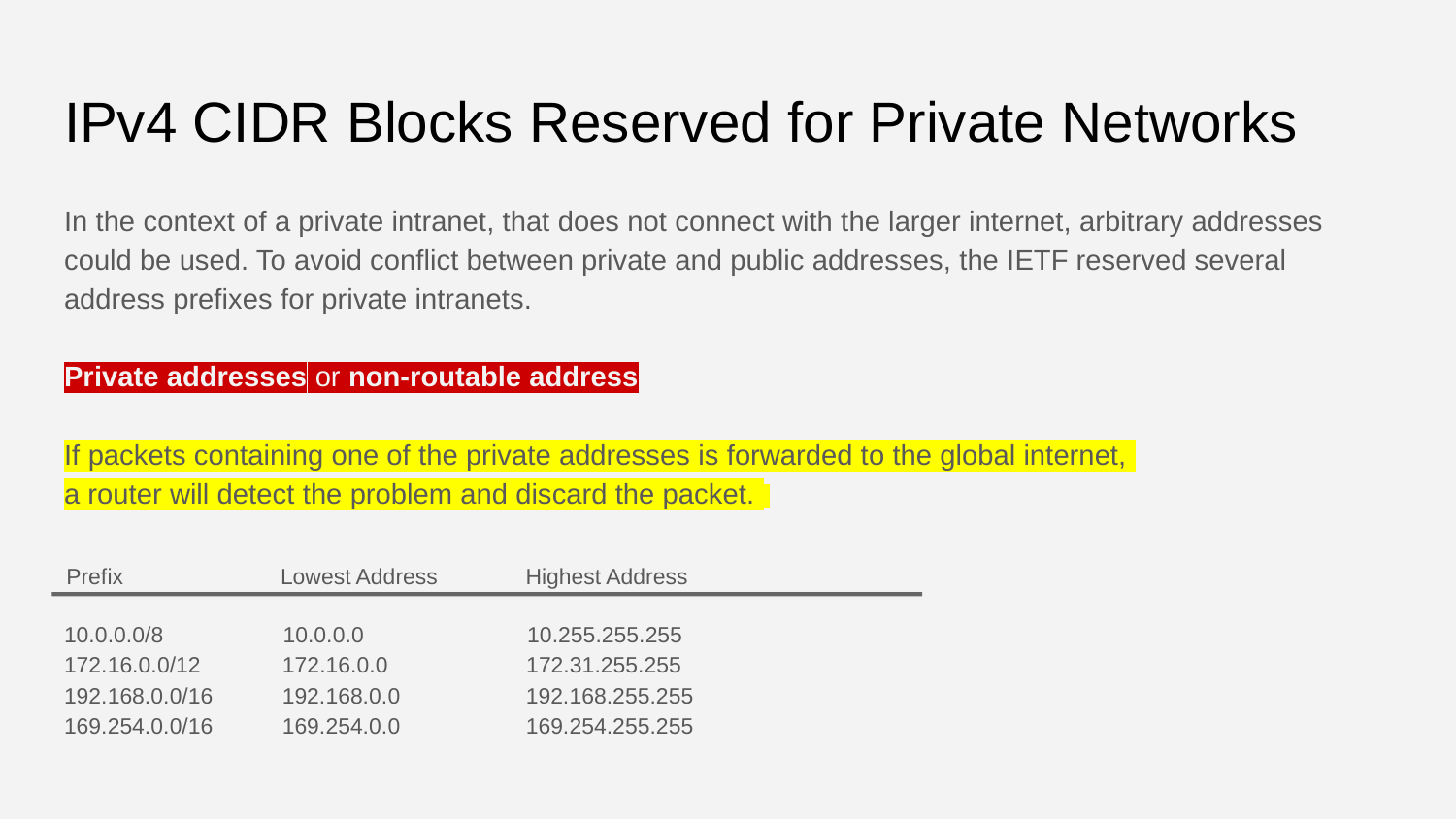

# IPv4 CIDR Blocks Reserved for Private Networks
In the context of a private intranet, that does not connect with the larger internet, arbitrary addresses could be used. To avoid conflict between private and public addresses, the IETF reserved several address prefixes for private intranets.
Private addresses or non-routable address
If packets containing one of the private addresses is forwarded to the global internet,
a router will detect the problem and discard the packet.
Prefix                         Lowest Address              Highest Address

10.0.0.0/8                   10.0.0.0                          10.255.255.255
172.16.0.0/12             172.16.0.0                      172.31.255.255
192.168.0.0/16           192.168.0.0                    192.168.255.255
169.254.0.0/16           169.254.0.0                    169.254.255.255